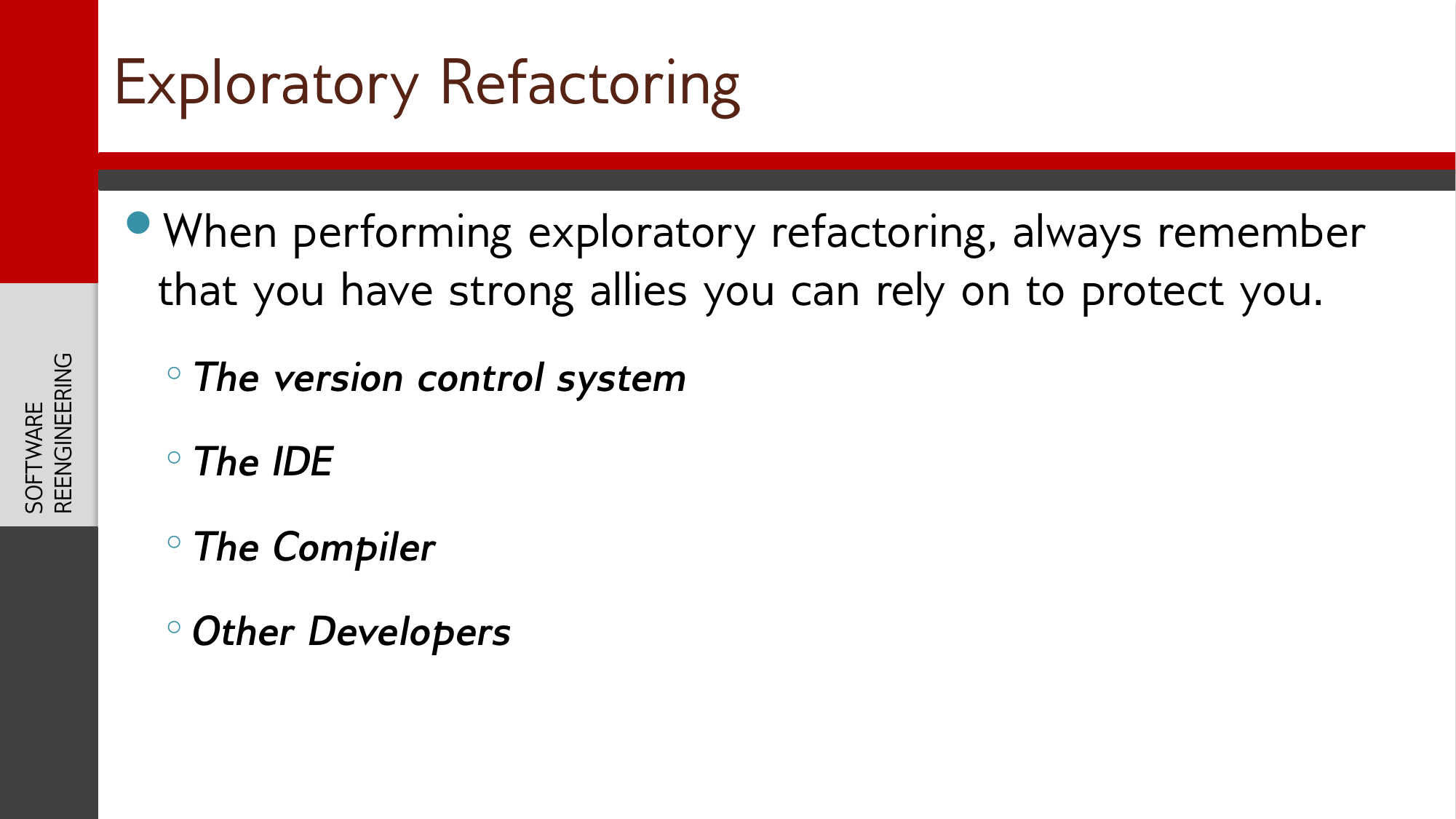

# Exploratory Refactoring
When performing exploratory refactoring, always remember that you have strong allies you can rely on to protect you.
The version control system
The IDE
The Compiler
Other Developers